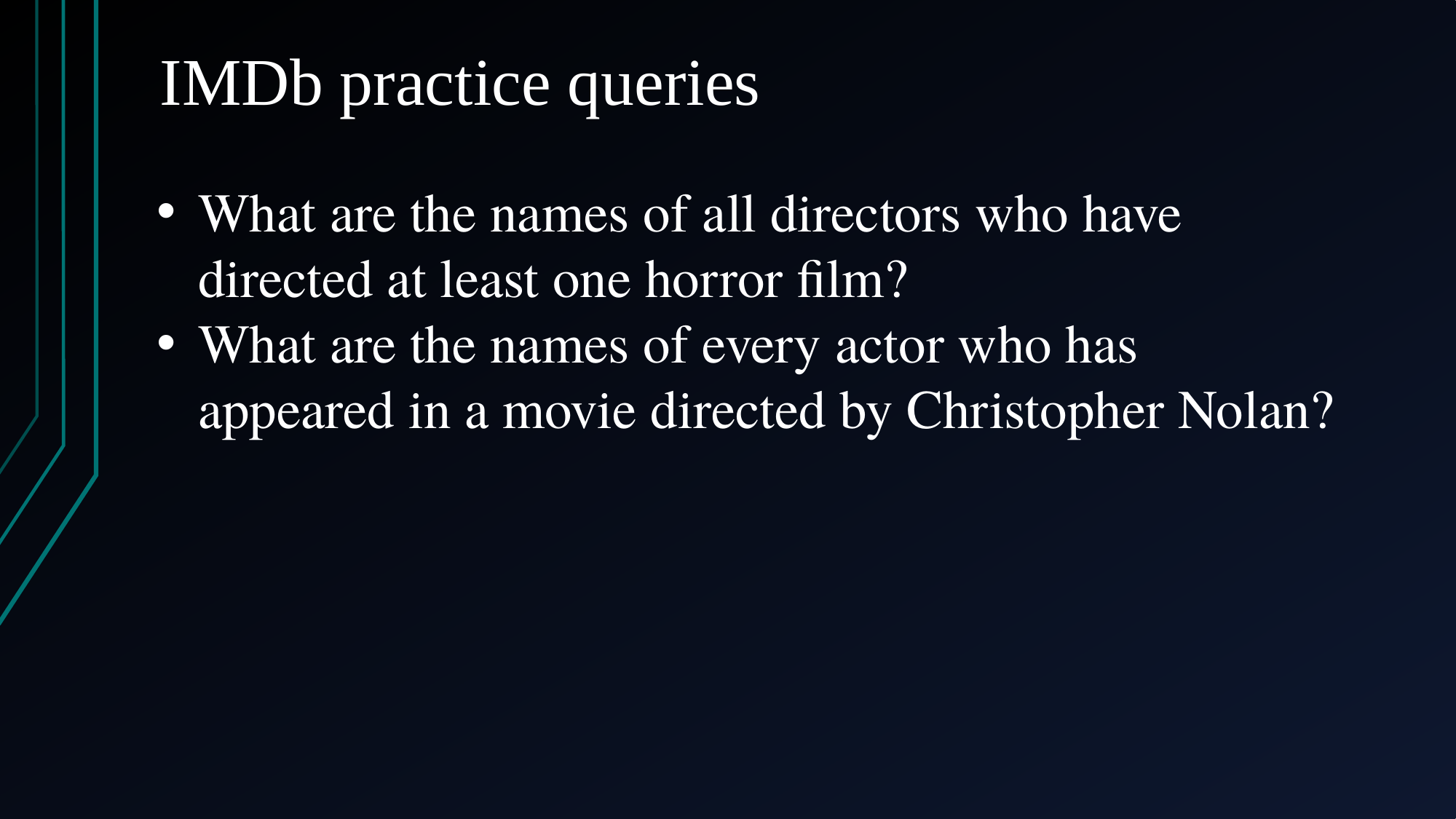

# IMDb practice queries

What are the names of all directors who have directed at least one horror film?
What are the names of every actor who has appeared in a movie directed by Christopher Nolan?